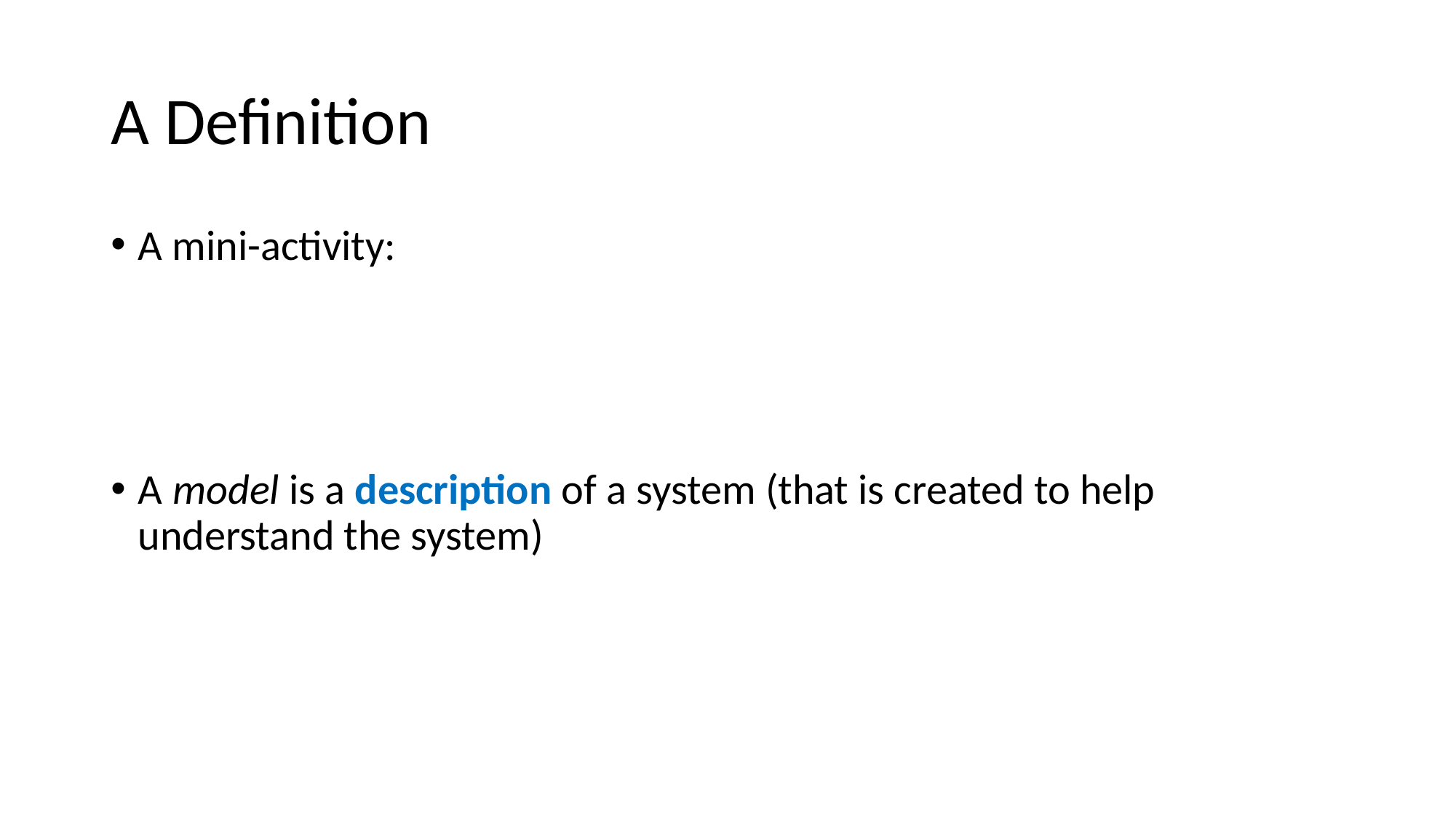

# A Definition
A mini-activity:

A model is a description of a system (that is created to help understand the system)